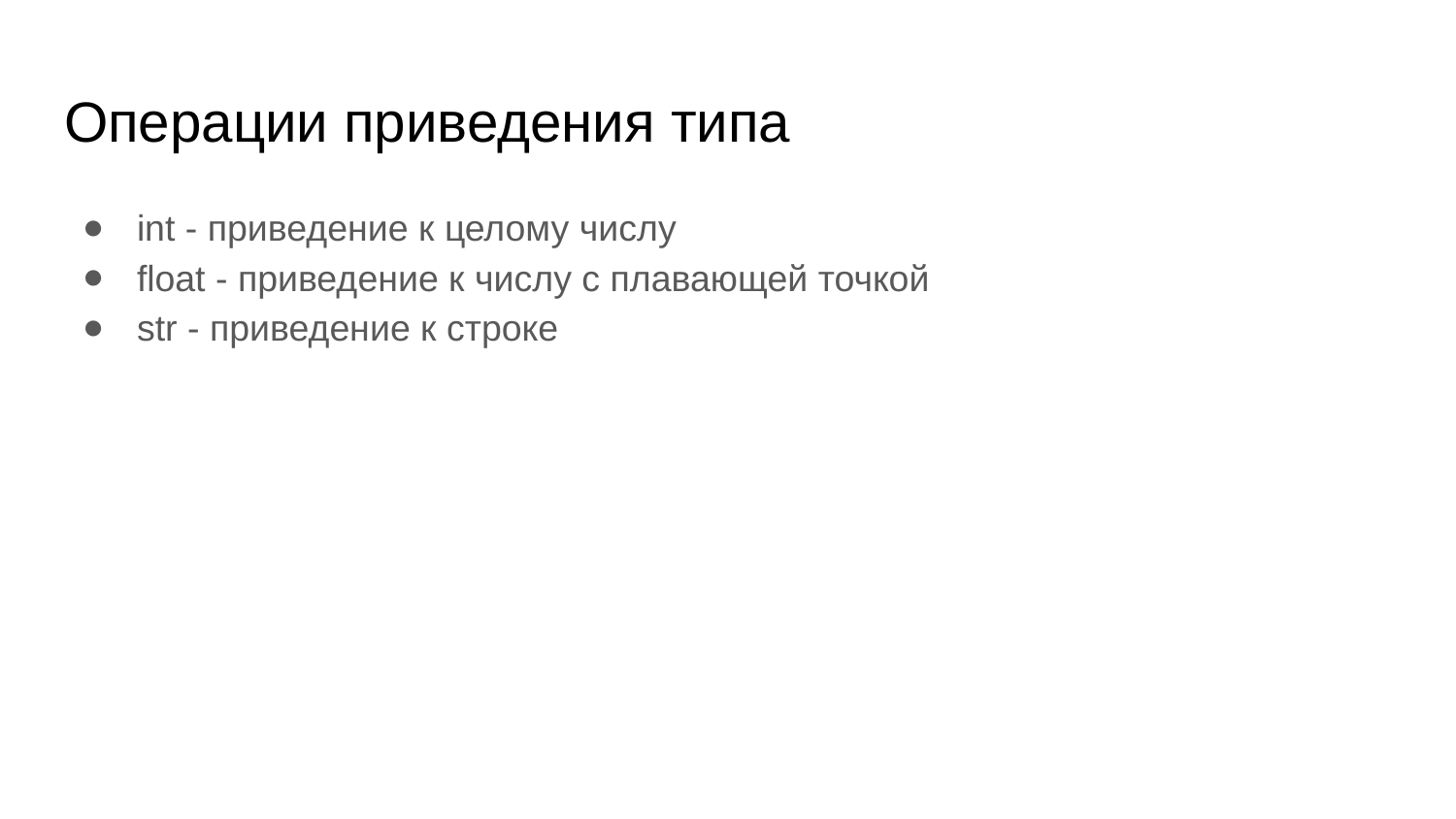

# Операции приведения типа
int - приведение к целому числу
float - приведение к числу с плавающей точкой
str - приведение к строке